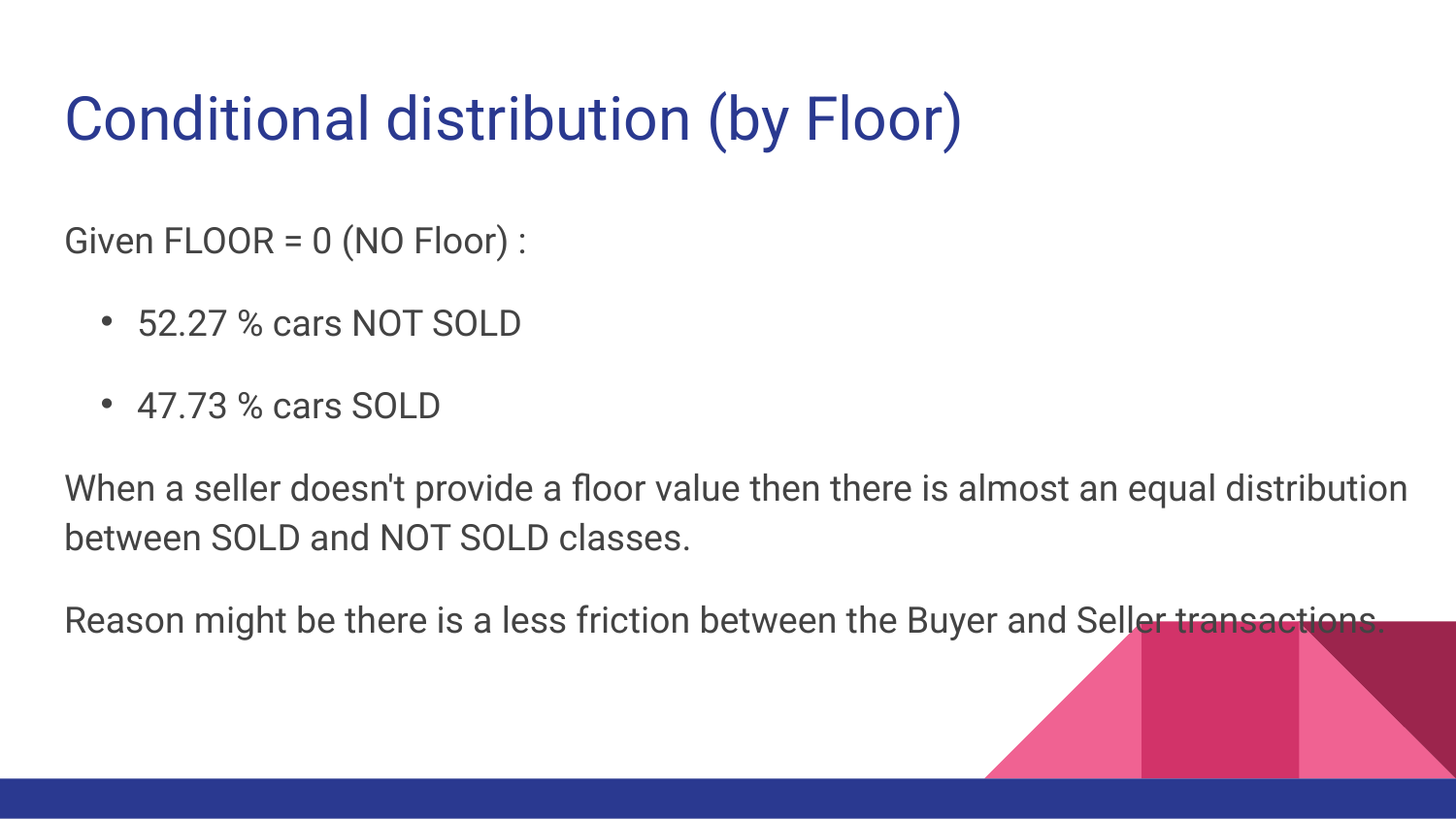

# Conditional distribution (by Floor)
Given FLOOR = 0 (NO Floor) :
52.27 % cars NOT SOLD
47.73 % cars SOLD
When a seller doesn't provide a floor value then there is almost an equal distribution between SOLD and NOT SOLD classes.
Reason might be there is a less friction between the Buyer and Seller transactions.